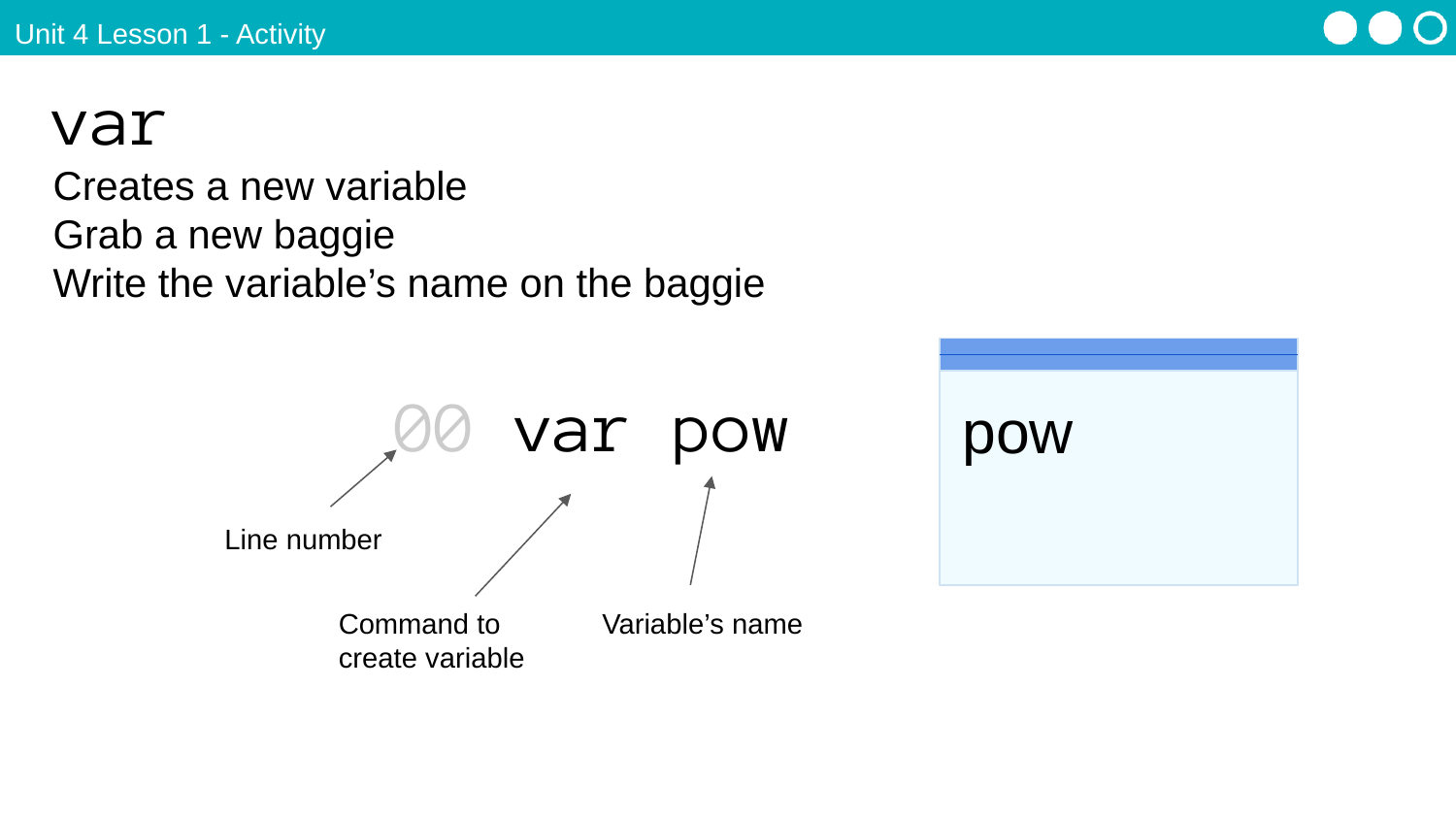

Unit 4 Lesson 1 - Activity
var
Creates a new variable
Grab a new baggie
Write the variable’s name on the baggie

pow
00 var pow
Line number
Command to create variable
Variable’s name